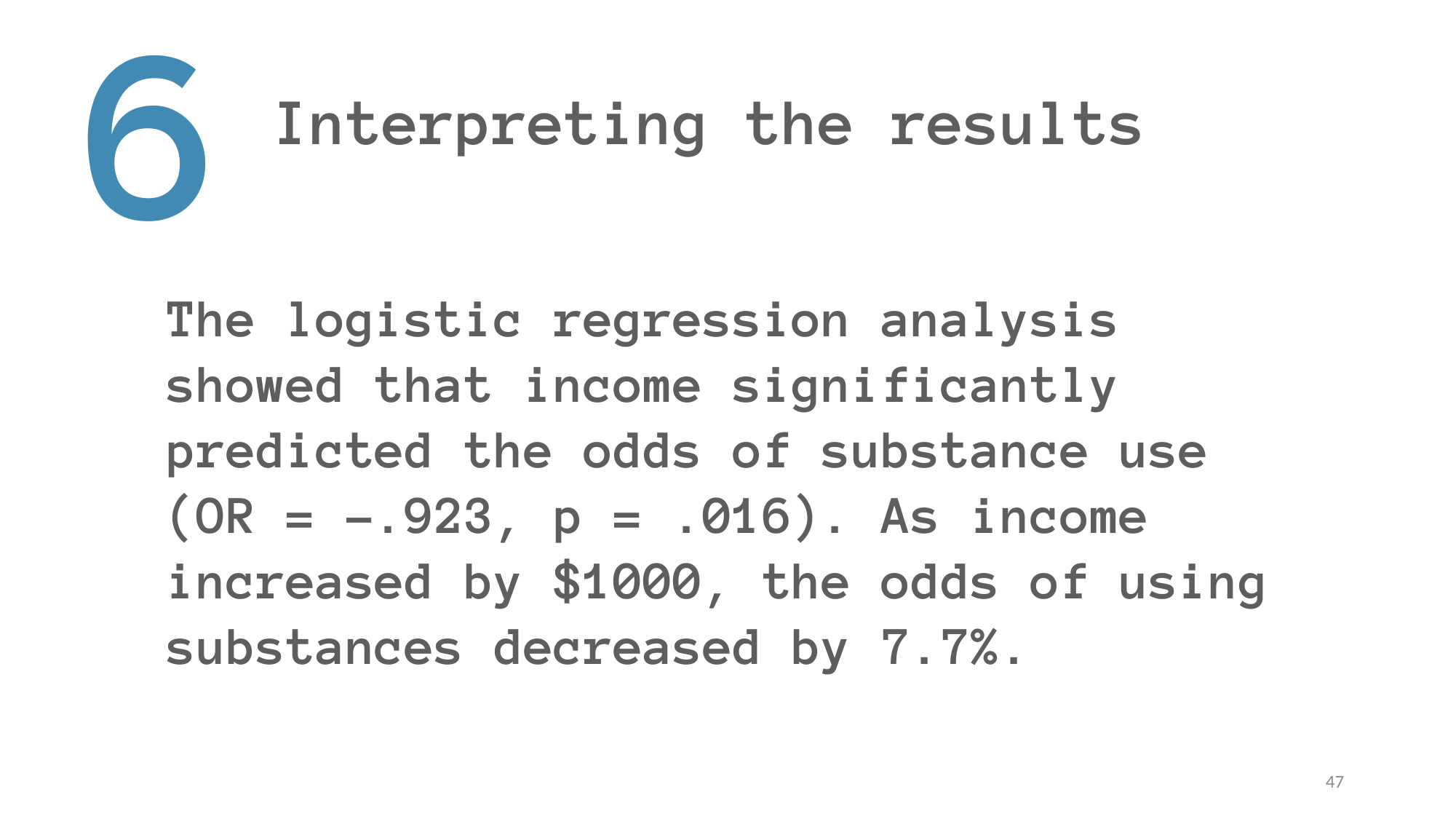

6
# Interpreting the results
The logistic regression analysis showed that income significantly predicted the odds of substance use (OR = -.923, p = .016). As income increased by $1000, the odds of using substances decreased by 7.7%.
47